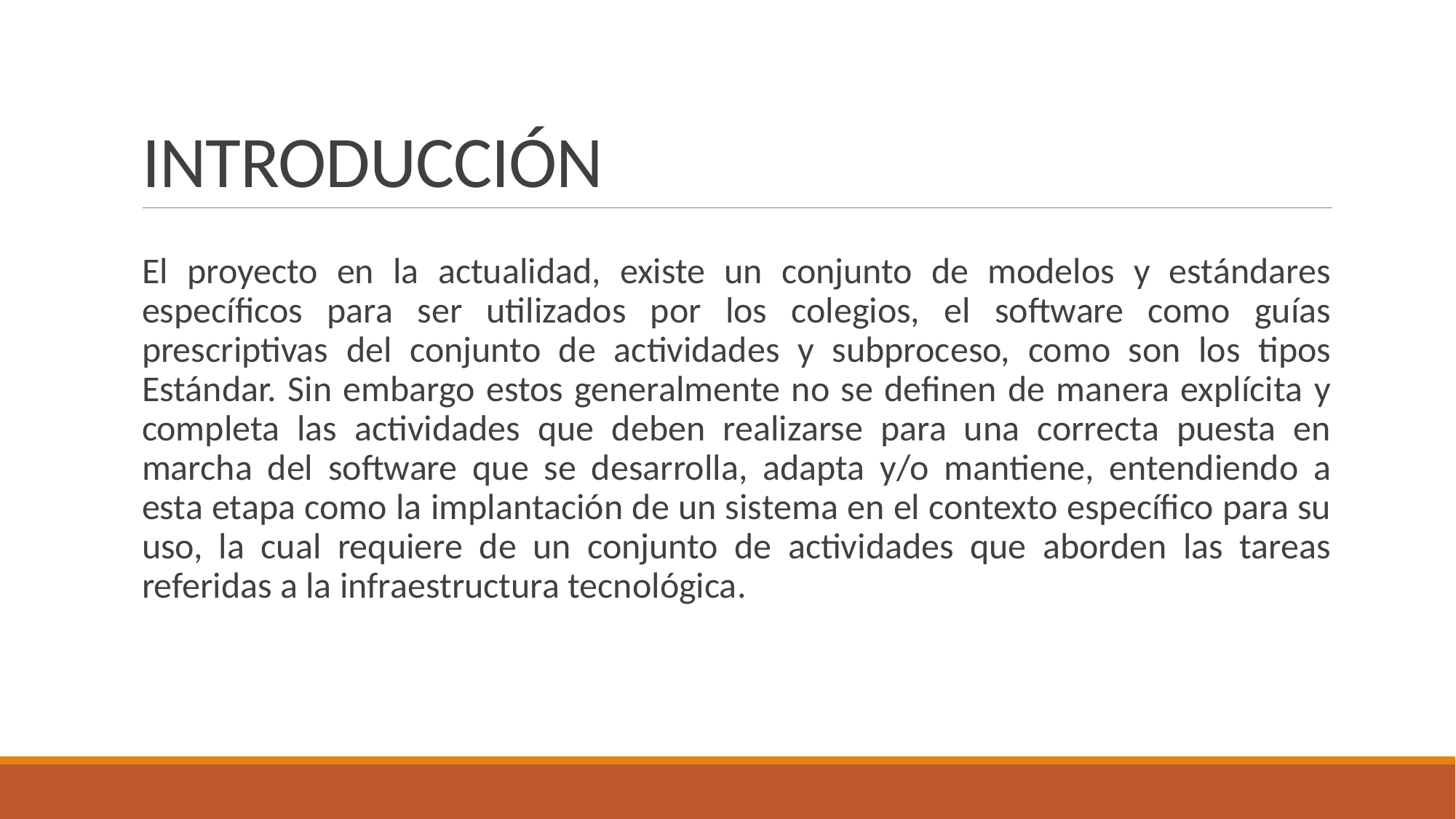

# INTRODUCCIÓN
El proyecto en la actualidad, existe un conjunto de modelos y estándares específicos para ser utilizados por los colegios, el software como guías prescriptivas del conjunto de actividades y subproceso, como son los tipos Estándar. Sin embargo estos generalmente no se definen de manera explícita y completa las actividades que deben realizarse para una correcta puesta en marcha del software que se desarrolla, adapta y/o mantiene, entendiendo a esta etapa como la implantación de un sistema en el contexto específico para su uso, la cual requiere de un conjunto de actividades que aborden las tareas referidas a la infraestructura tecnológica.